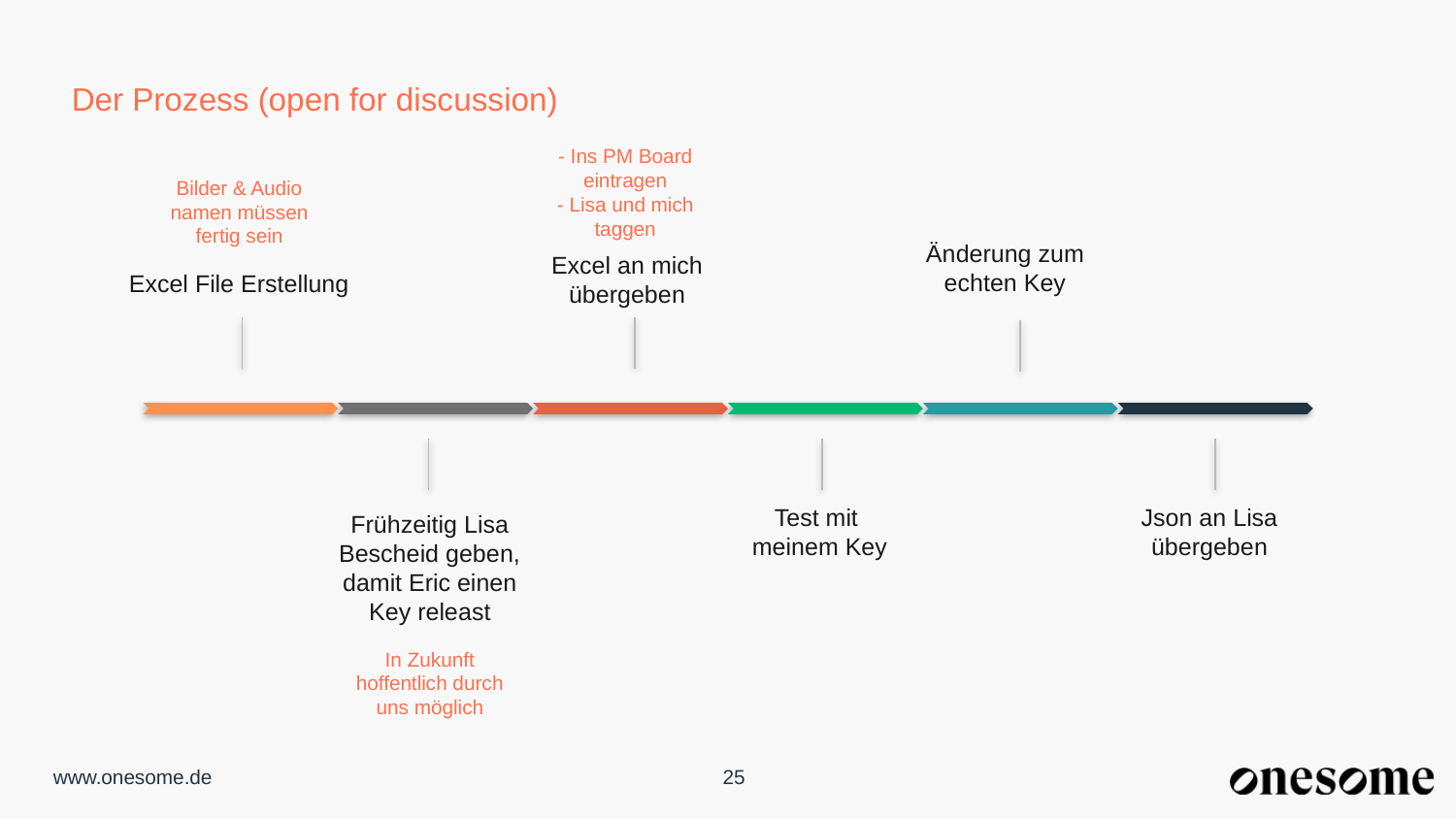

#
Der Prozess (open for discussion)
- Ins PM Board eintragen
- Lisa und mich taggen
Bilder & Audio namen müssen fertig sein
Änderung zum echten Key
Excel an mich übergeben
Excel File Erstellung
Test mit
meinem Key
Json an Lisa übergeben
Frühzeitig Lisa Bescheid geben, damit Eric einen Key releast
In Zukunft hoffentlich durch uns möglich
25